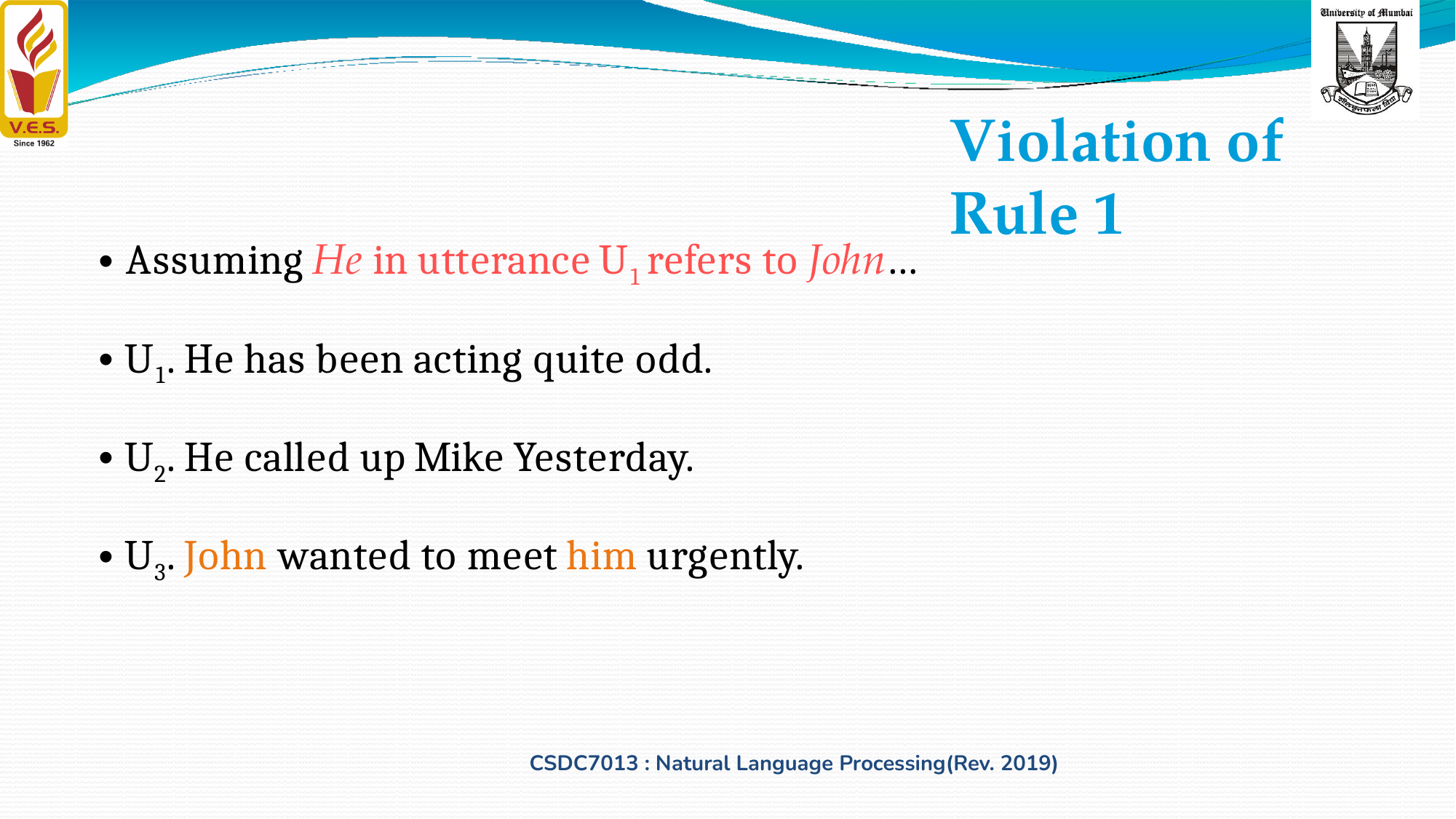

# Violation of Rule 1
Assuming He in utterance U1 refers to John…
U1. He has been acting quite odd.
U2. He called up Mike Yesterday.
U3. John wanted to meet him urgently.